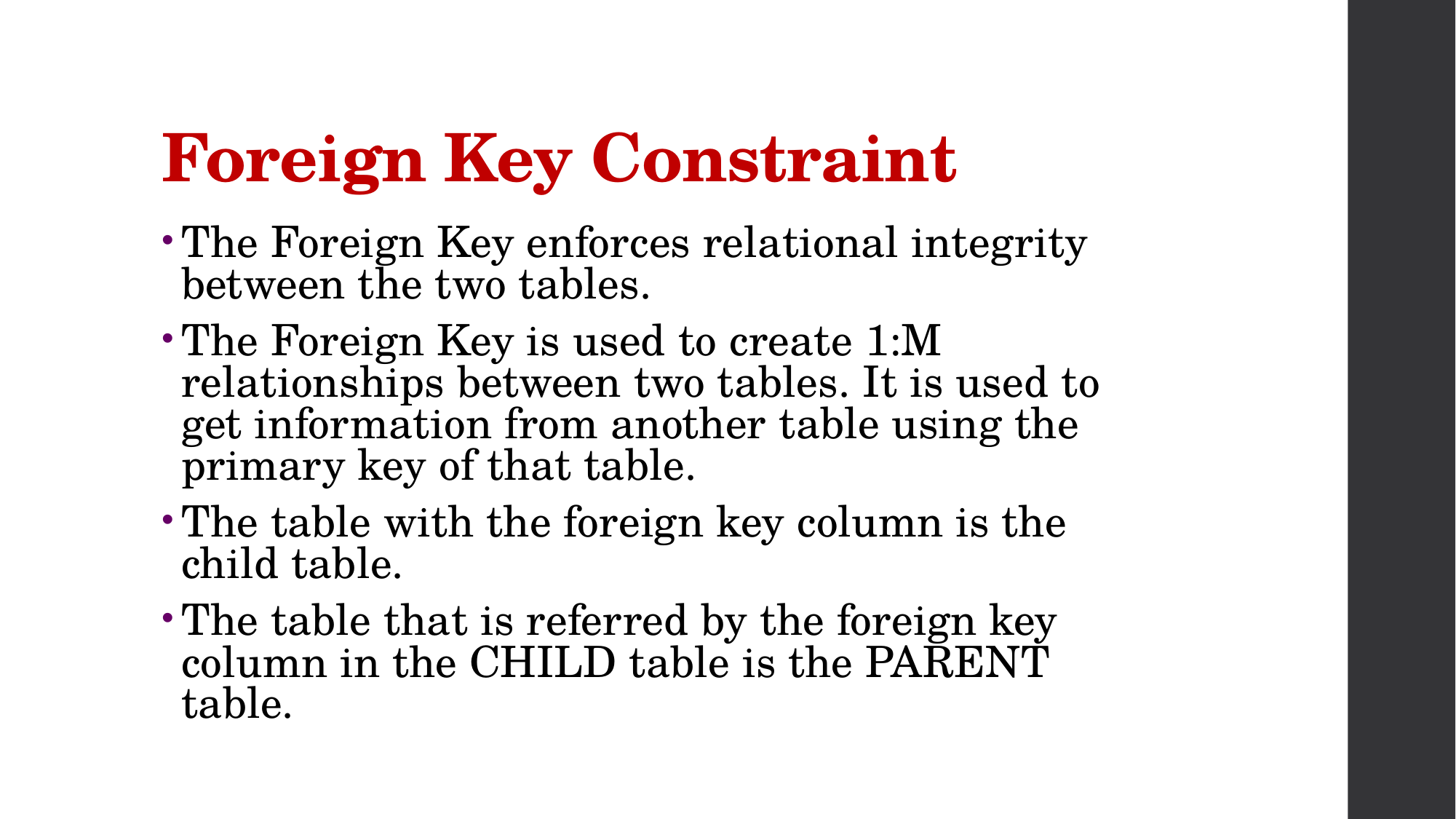

# Foreign Key Constraint
The Foreign Key enforces relational integrity between the two tables.
The Foreign Key is used to create 1:M relationships between two tables. It is used to get information from another table using the primary key of that table.
The table with the foreign key column is the child table.
The table that is referred by the foreign key column in the CHILD table is the PARENT table.